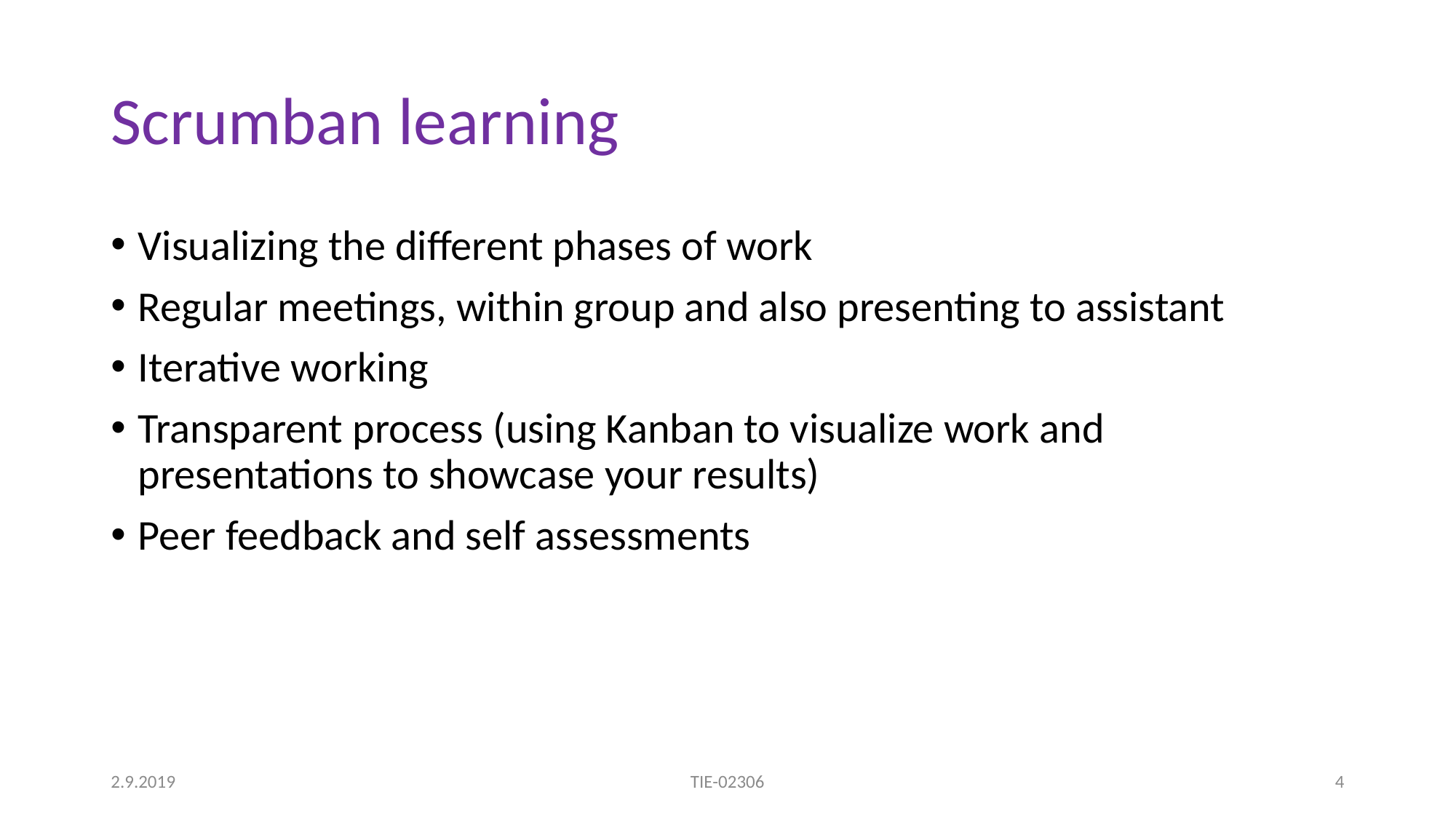

# Scrumban learning
Visualizing the different phases of work
Regular meetings, within group and also presenting to assistant
Iterative working
Transparent process (using Kanban to visualize work and presentations to showcase your results)
Peer feedback and self assessments
2.9.2019
TIE-02306
4